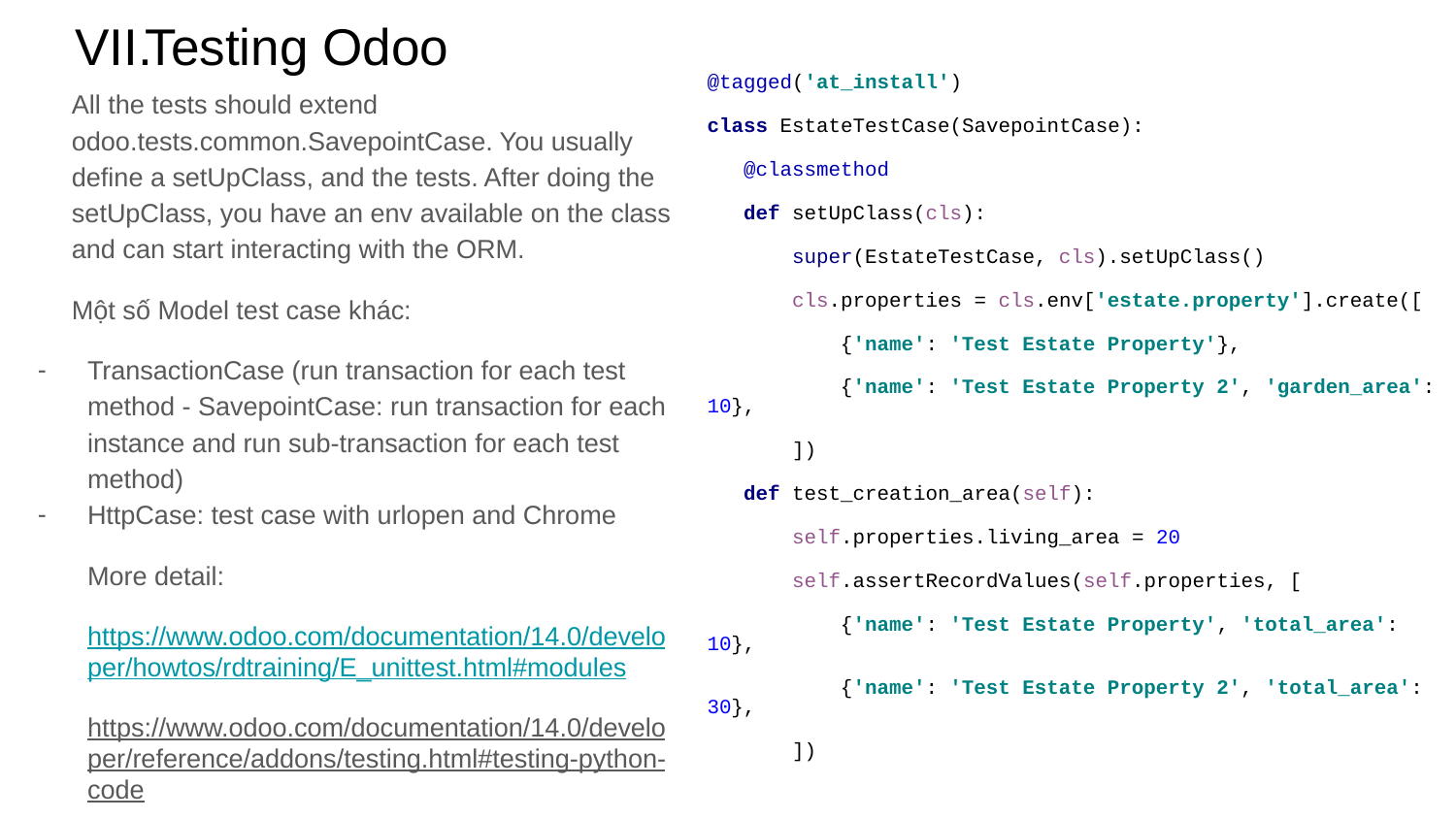

# Testing Odoo
@tagged('at_install')
class EstateTestCase(SavepointCase):
   @classmethod
   def setUpClass(cls):
       super(EstateTestCase, cls).setUpClass()
       cls.properties = cls.env['estate.property'].create([
           {'name': 'Test Estate Property'},
           {'name': 'Test Estate Property 2', 'garden_area': 10},
       ])
   def test_creation_area(self):
       self.properties.living_area = 20
       self.assertRecordValues(self.properties, [
           {'name': 'Test Estate Property', 'total_area': 10},
           {'name': 'Test Estate Property 2', 'total_area': 30},
       ])

All the tests should extend odoo.tests.common.SavepointCase. You usually define a setUpClass, and the tests. After doing the setUpClass, you have an env available on the class and can start interacting with the ORM.
Một số Model test case khác:
TransactionCase (run transaction for each test method - SavepointCase: run transaction for each instance and run sub-transaction for each test method)
HttpCase: test case with urlopen and Chrome
More detail:
https://www.odoo.com/documentation/14.0/developer/howtos/rdtraining/E_unittest.html#modules
https://www.odoo.com/documentation/14.0/developer/reference/addons/testing.html#testing-python-code